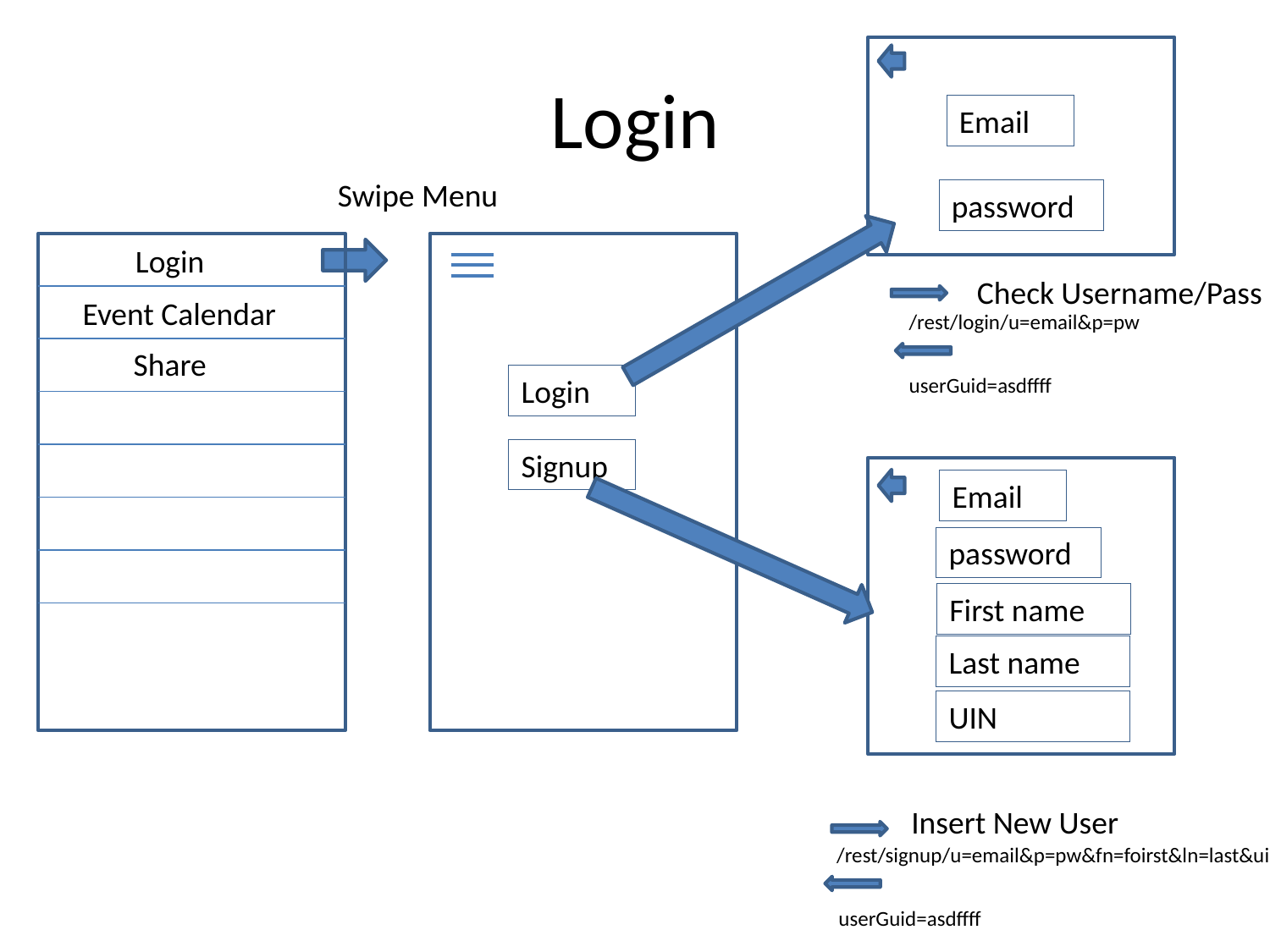

# Login

Email
Swipe Menu
password

Login

Check Username/Pass

Event Calendar
/rest/login/u=email&p=pw
Share

Login
userGuid=asdffff
Signup

Email

password

First name
Last name
UIN
Insert New User

/rest/signup/u=email&p=pw&fn=foirst&ln=last&uin=uin

userGuid=asdffff